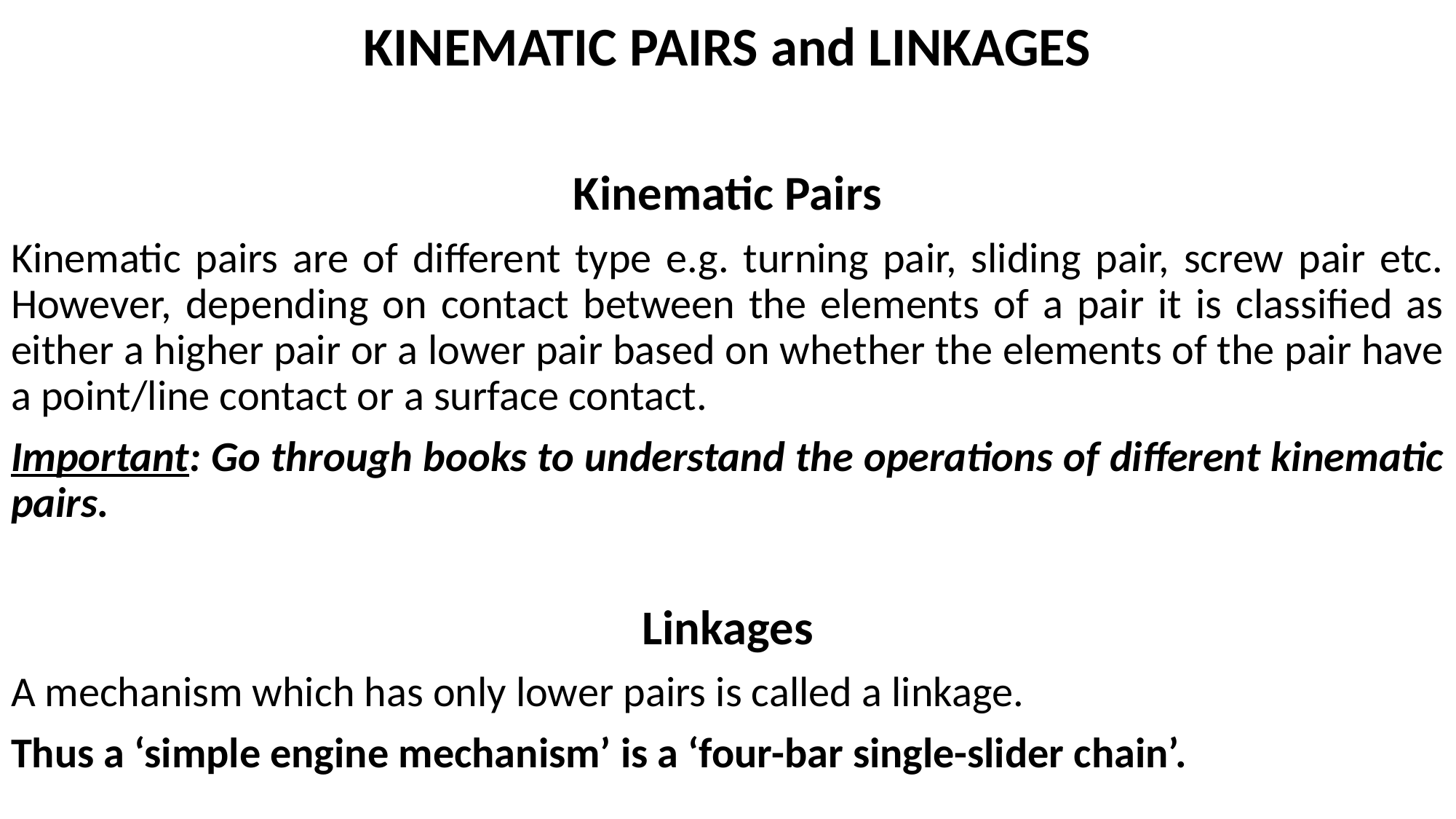

# KINEMATIC PAIRS and LINKAGES

Kinematic Pairs
Kinematic pairs are of different type e.g. turning pair, sliding pair, screw pair etc. However, depending on contact between the elements of a pair it is classified as either a higher pair or a lower pair based on whether the elements of the pair have a point/line contact or a surface contact.
Important: Go through books to understand the operations of different kinematic pairs.

Linkages
A mechanism which has only lower pairs is called a linkage.
Thus a ‘simple engine mechanism’ is a ‘four-bar single-slider chain’.